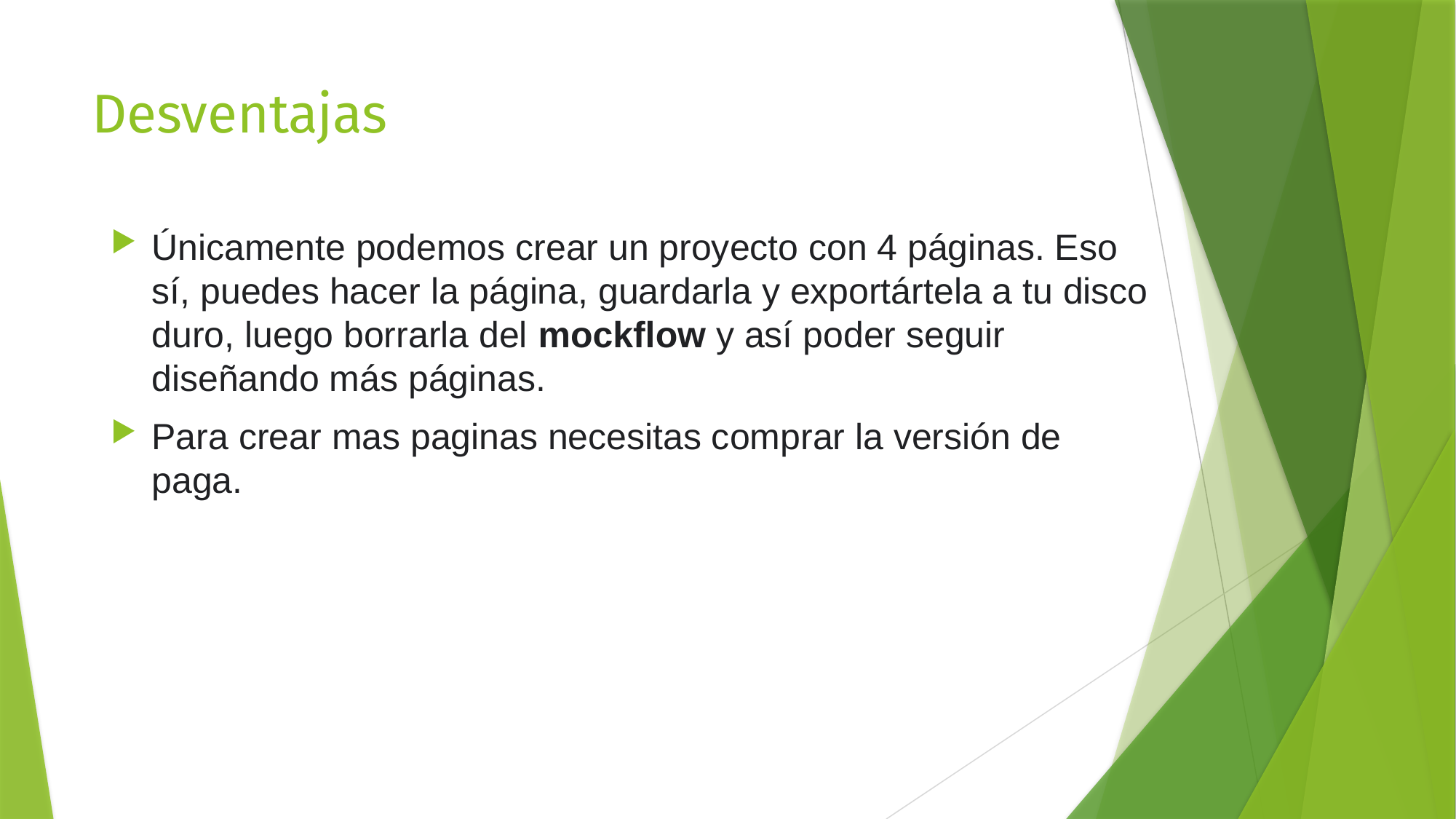

# Desventajas
Únicamente podemos crear un proyecto con 4 páginas. Eso sí, puedes hacer la página, guardarla y exportártela a tu disco duro, luego borrarla del mockflow y así poder seguir diseñando más páginas.
Para crear mas paginas necesitas comprar la versión de paga.